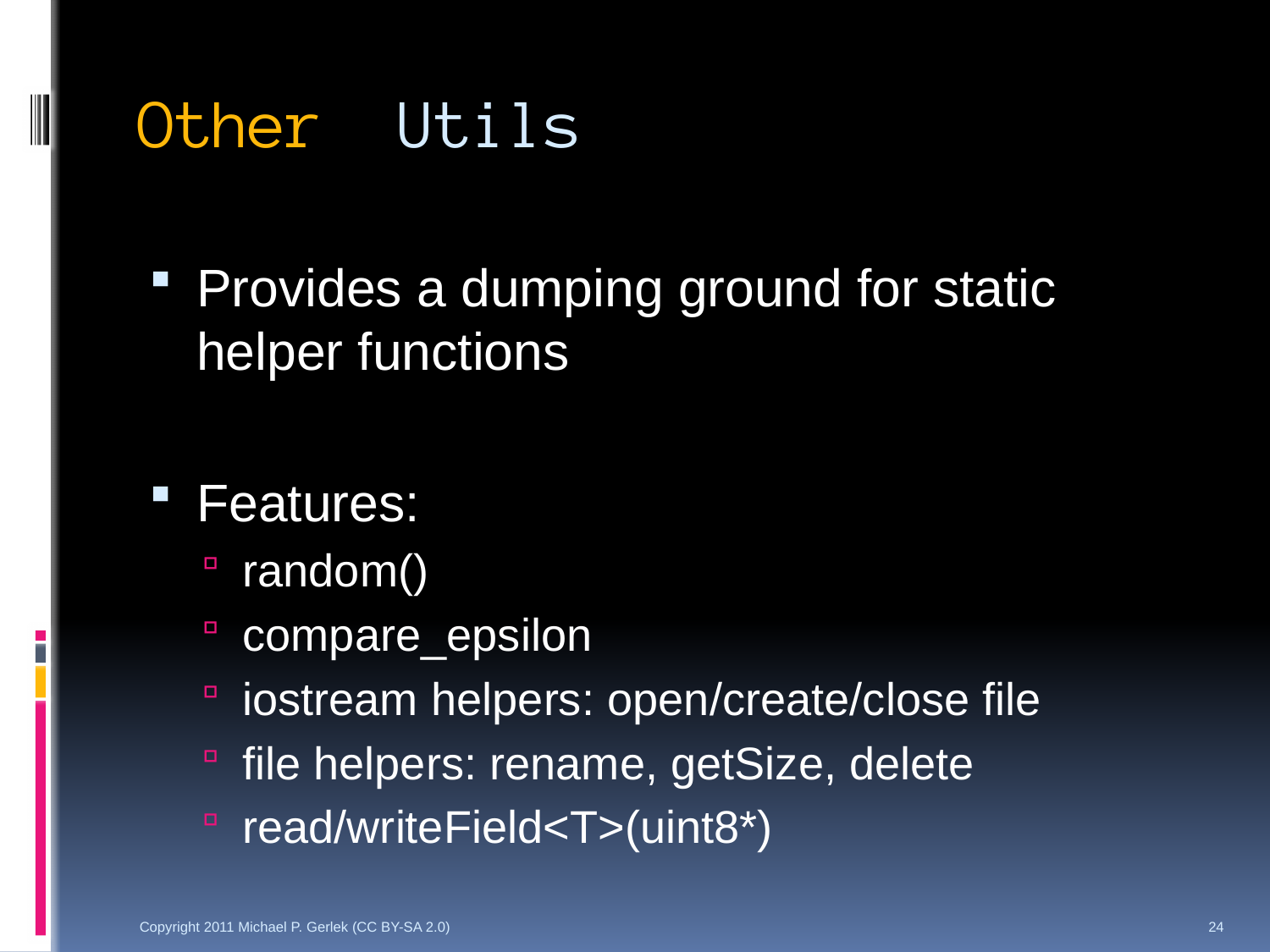

# Other  Utils
Provides a dumping ground for static helper functions

Features:
random()
compare_epsilon
iostream helpers: open/create/close file
file helpers: rename, getSize, delete
read/writeField<T>(uint8*)
Copyright 2011 Michael P. Gerlek (CC BY-SA 2.0)
24